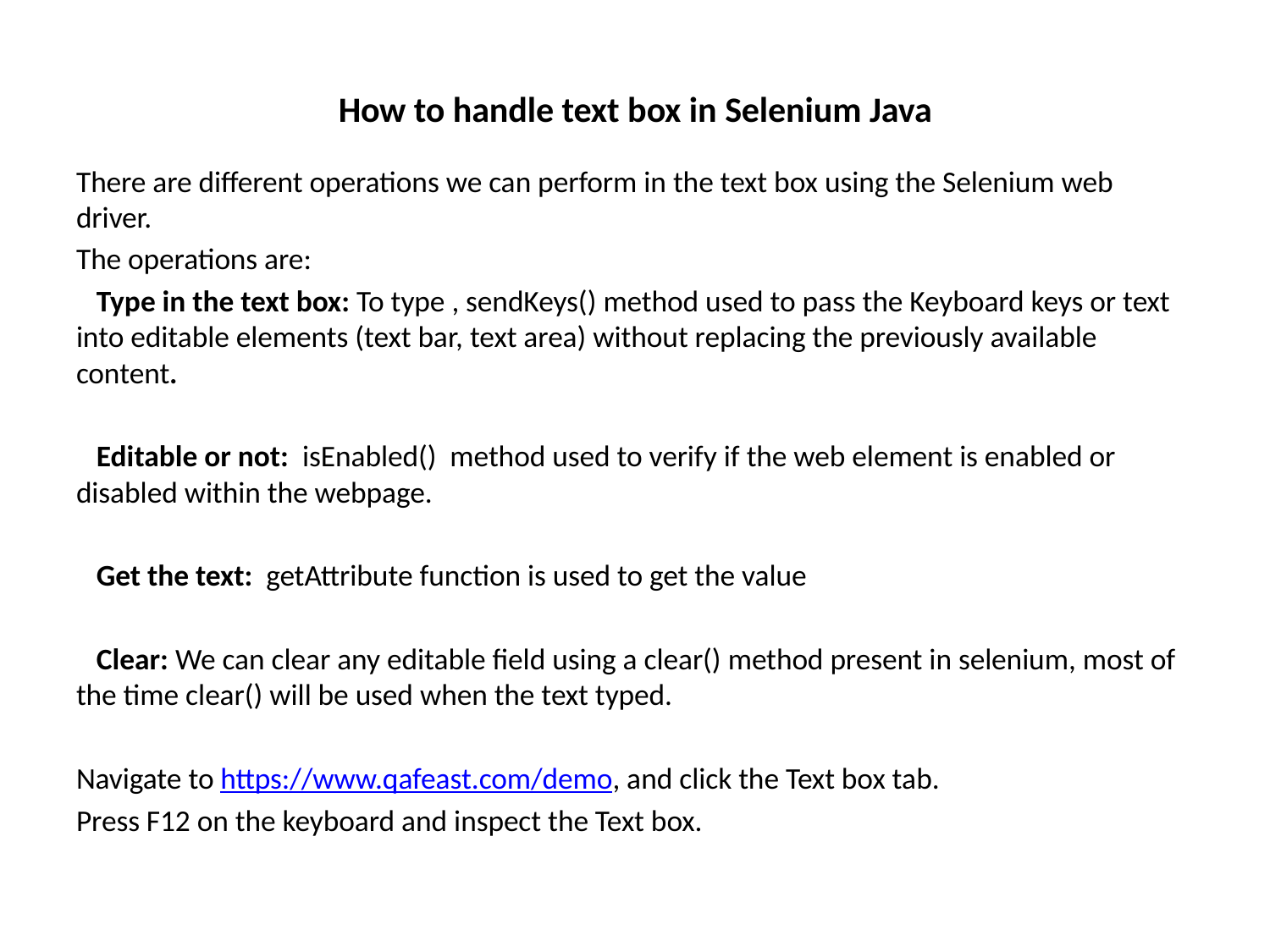

# How to handle text box in Selenium Java
There are different operations we can perform in the text box using the Selenium web driver.
The operations are:
   Type in the text box: To type , sendKeys() method used to pass the Keyboard keys or text into editable elements (text bar, text area) without replacing the previously available content.

   Editable or not:  isEnabled()  method used to verify if the web element is enabled or disabled within the webpage.

   Get the text:  getAttribute function is used to get the value

   Clear: We can clear any editable field using a clear() method present in selenium, most of the time clear() will be used when the text typed.

Navigate to https://www.qafeast.com/demo, and click the Text box tab.
Press F12 on the keyboard and inspect the Text box.